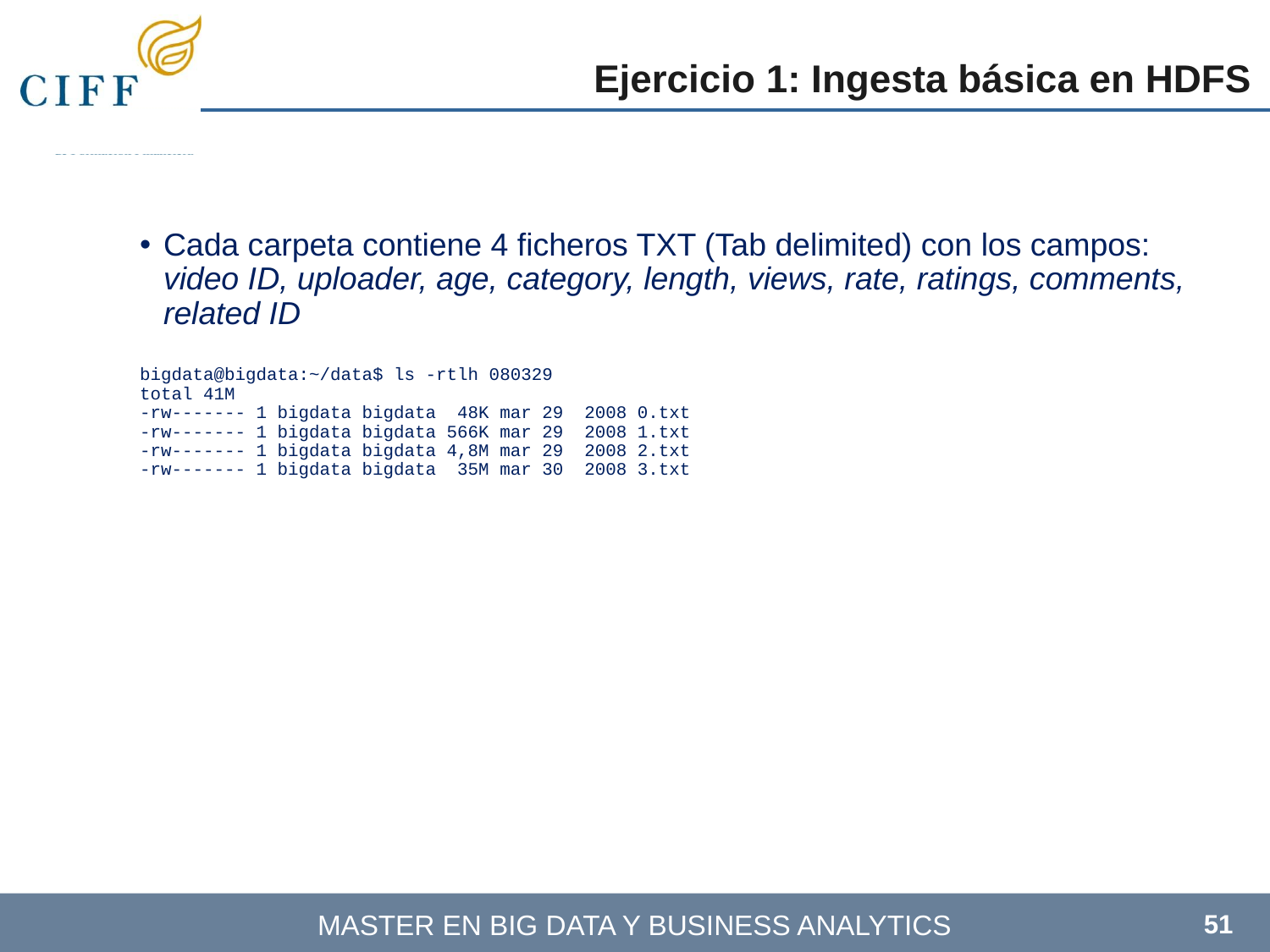

Ejercicio 1: Ingesta básica en HDFS
Cada carpeta contiene 4 ficheros TXT (Tab delimited) con los campos: video ID, uploader, age, category, length, views, rate, ratings, comments, related ID

bigdata@bigdata:~/data$ ls -rtlh 080329
total 41M
-rw------- 1 bigdata bigdata  48K mar 29  2008 0.txt
-rw------- 1 bigdata bigdata 566K mar 29  2008 1.txt
-rw------- 1 bigdata bigdata 4,8M mar 29  2008 2.txt
-rw------- 1 bigdata bigdata  35M mar 30  2008 3.txt

51